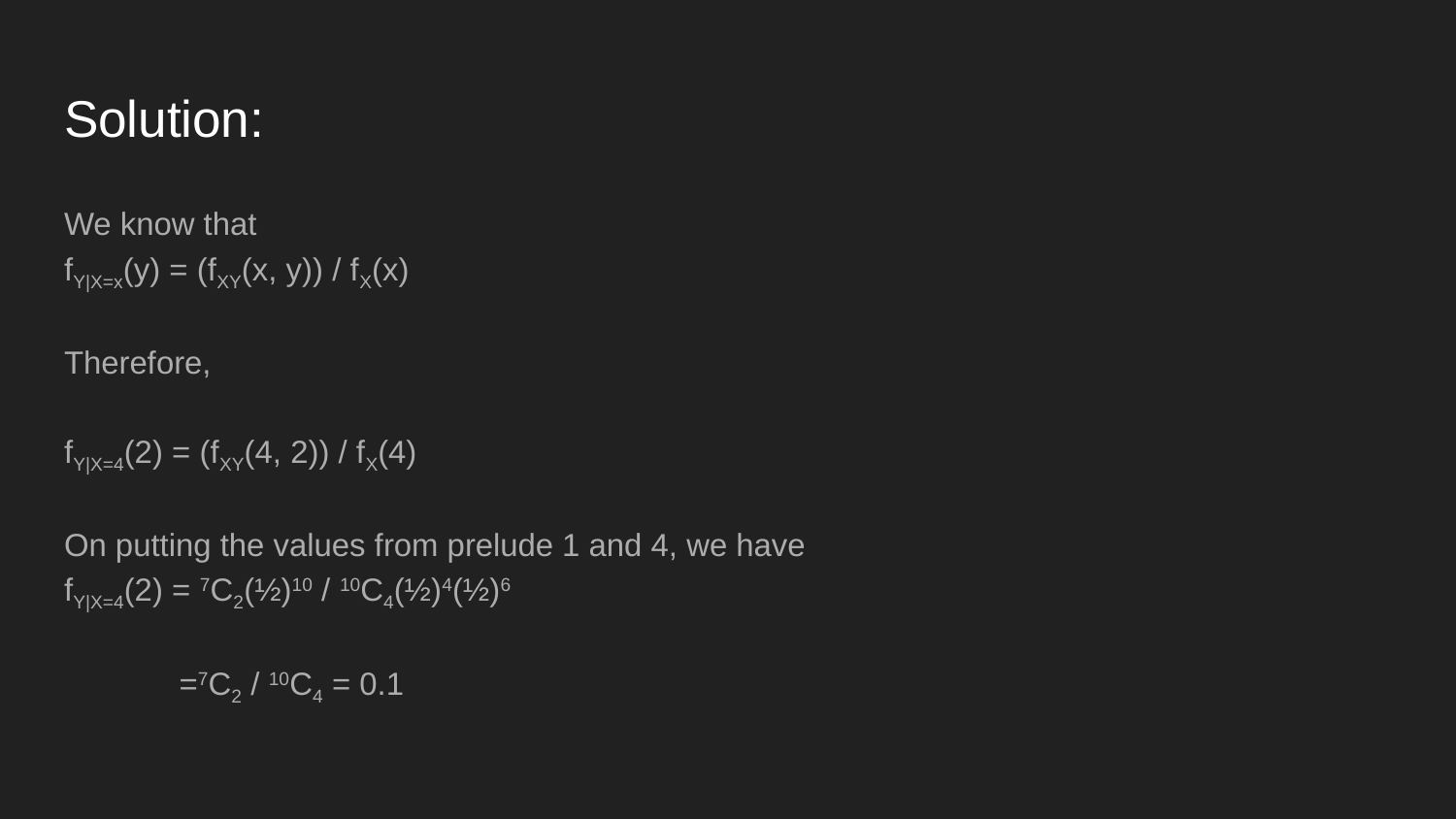

# Solution:
We know that
fY|X=x(y) = (fXY(x, y)) / fX(x)

Therefore,

fY|X=4(2) = (fXY(4, 2)) / fX(4)

On putting the values from prelude 1 and 4, we have
fY|X=4(2) = 7C2(½)10 / 10C4(½)4(½)6

		=7C2 / 10C4 = 0.1